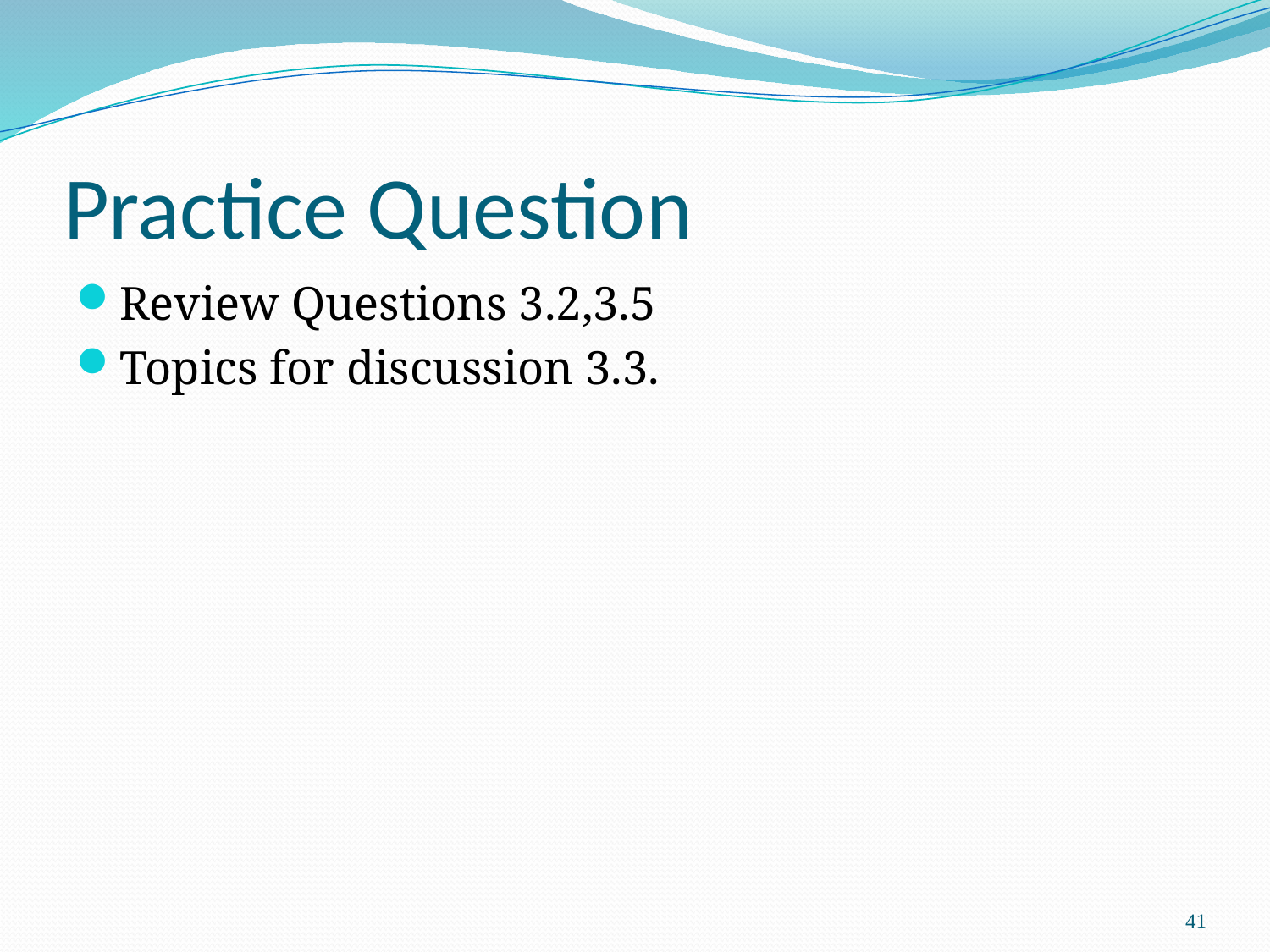

# Practice Question
Review Questions 3.2,3.5
Topics for discussion 3.3.
41